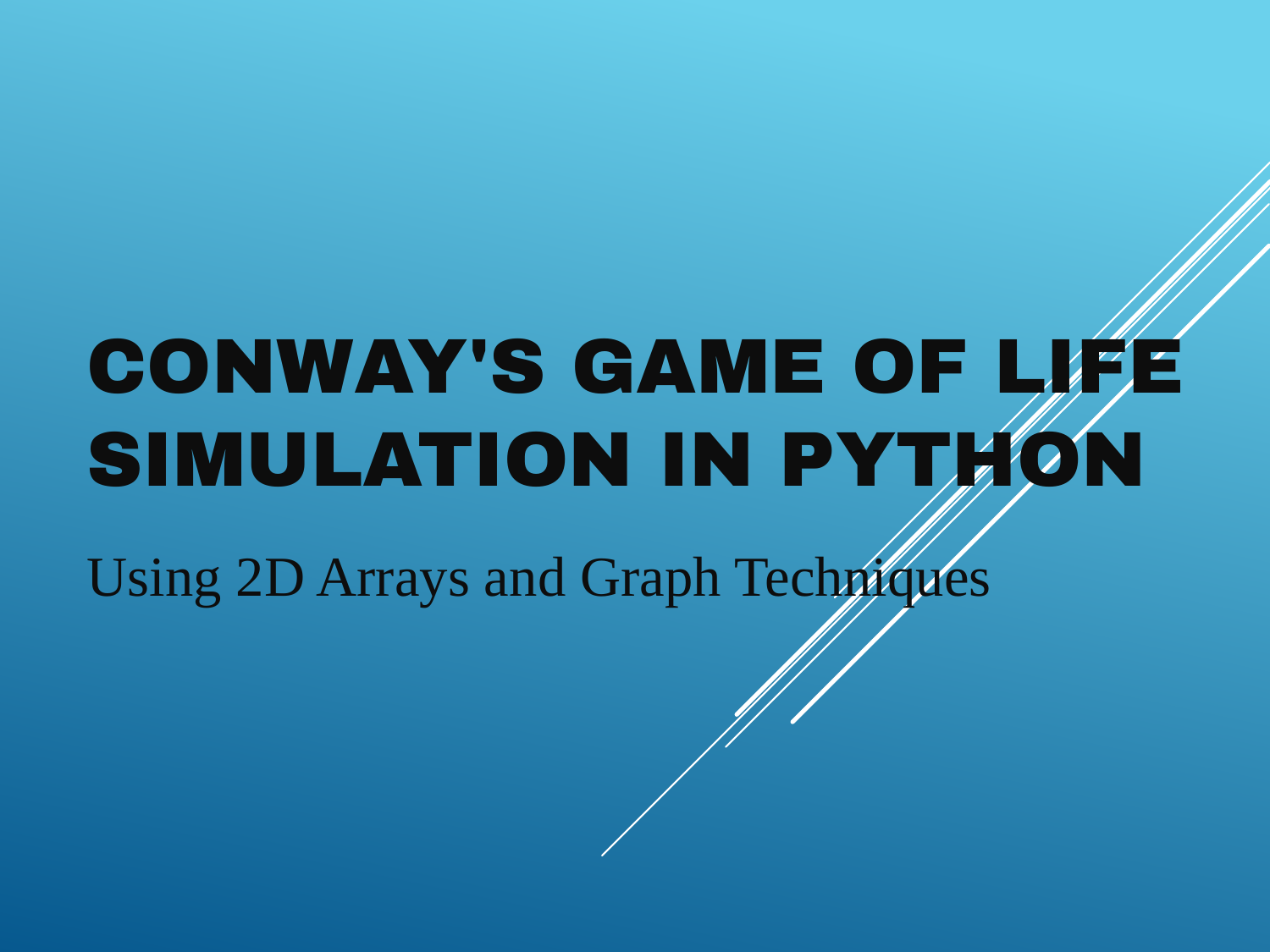

# Conway's Game of Life Simulation in Python
Using 2D Arrays and Graph Techniques